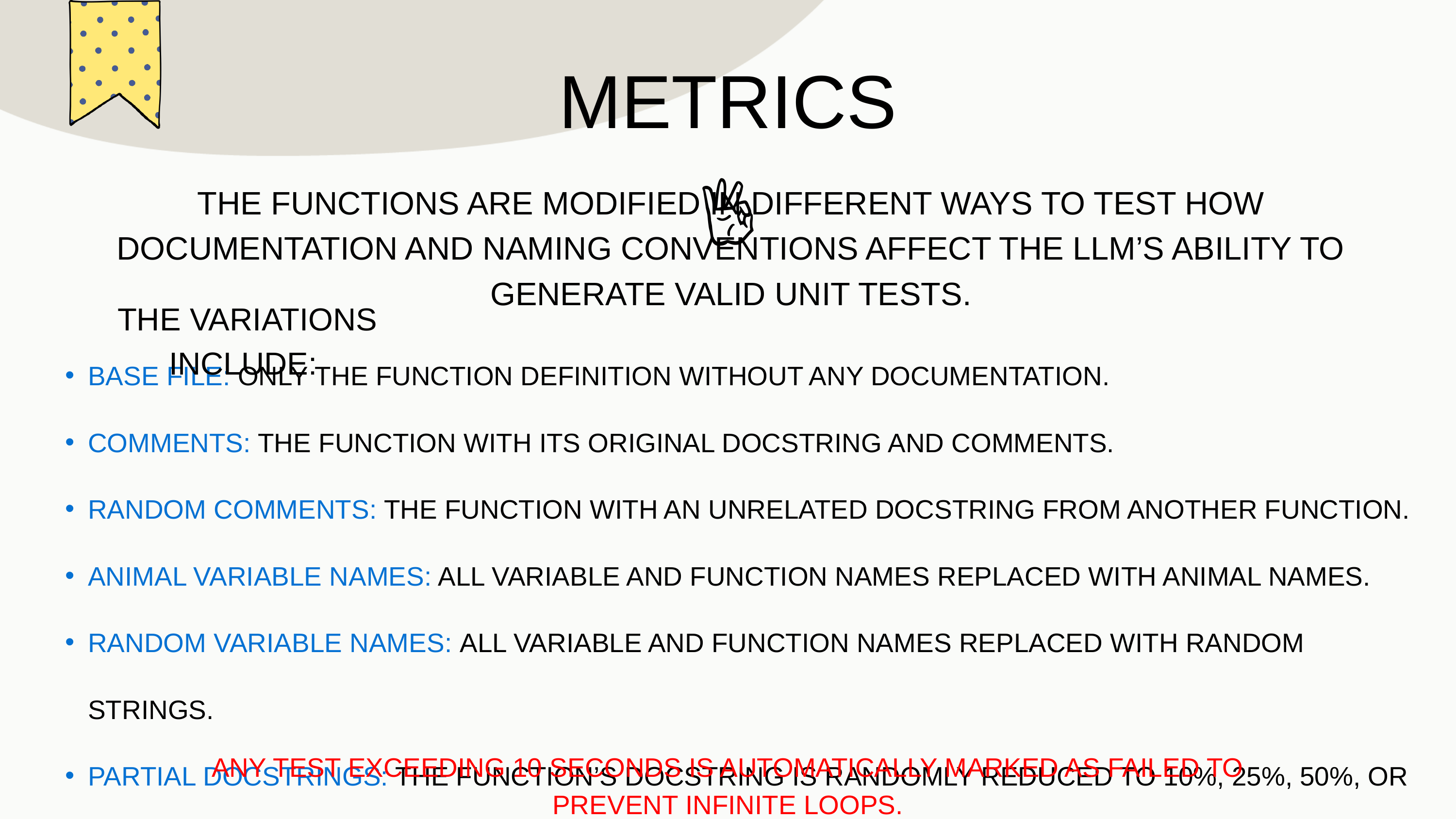

METRICS👌
THE FUNCTIONS ARE MODIFIED IN DIFFERENT WAYS TO TEST HOW DOCUMENTATION AND NAMING CONVENTIONS AFFECT THE LLM’S ABILITY TO GENERATE VALID UNIT TESTS.
 THE VARIATIONS INCLUDE:
BASE FILE: ONLY THE FUNCTION DEFINITION WITHOUT ANY DOCUMENTATION.
COMMENTS: THE FUNCTION WITH ITS ORIGINAL DOCSTRING AND COMMENTS.
RANDOM COMMENTS: THE FUNCTION WITH AN UNRELATED DOCSTRING FROM ANOTHER FUNCTION.
ANIMAL VARIABLE NAMES: ALL VARIABLE AND FUNCTION NAMES REPLACED WITH ANIMAL NAMES.
RANDOM VARIABLE NAMES: ALL VARIABLE AND FUNCTION NAMES REPLACED WITH RANDOM STRINGS.
PARTIAL DOCSTRINGS: THE FUNCTION’S DOCSTRING IS RANDOMLY REDUCED TO 10%, 25%, 50%, OR 75% OF ITS ORIGINAL CONTENT.
ANY TEST EXCEEDING 10 SECONDS IS AUTOMATICALLY MARKED AS FAILED TO PREVENT INFINITE LOOPS.